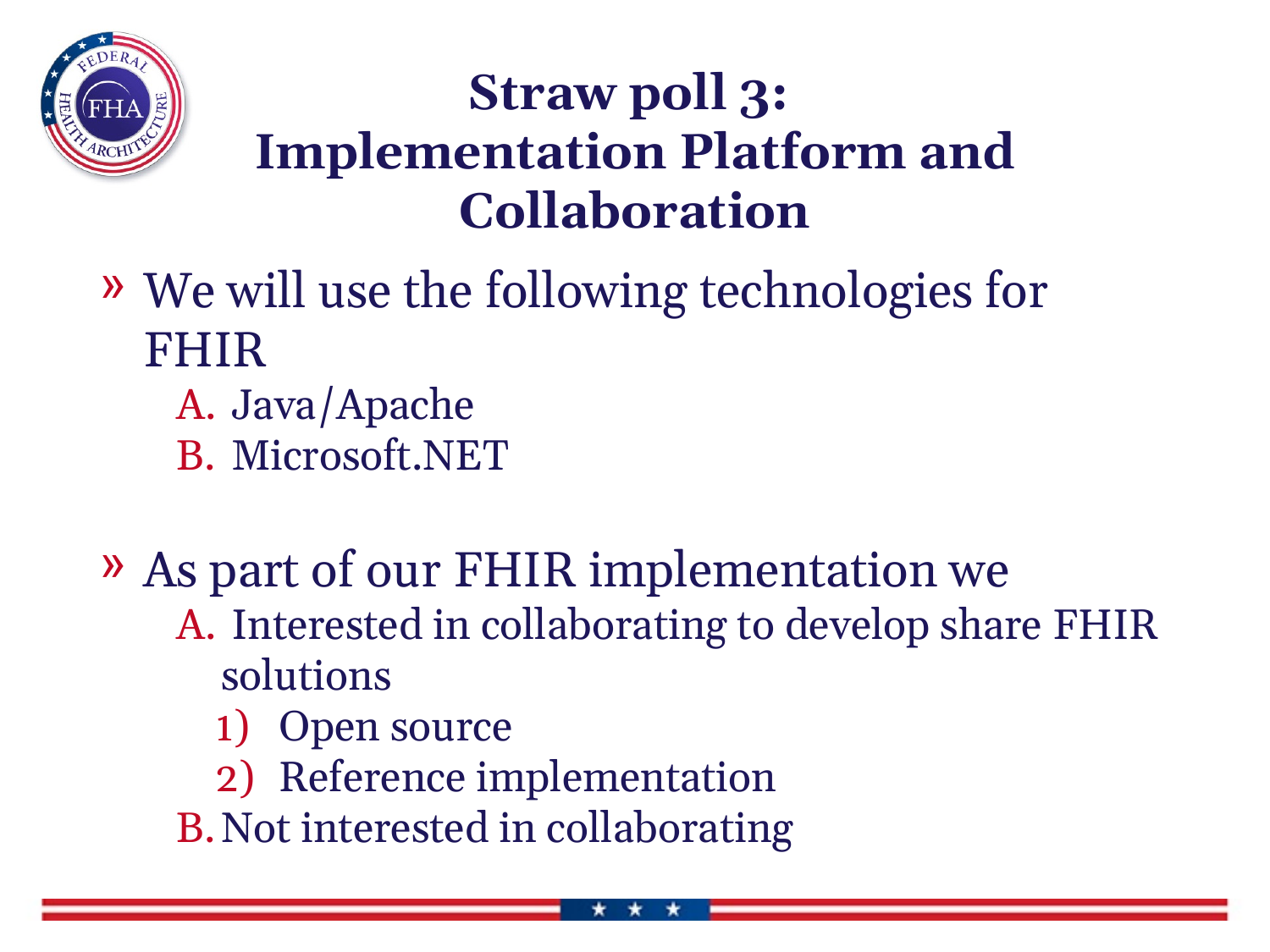

# Straw poll 3: Implementation Platform and Collaboration
We will use the following technologies for FHIR
 Java/Apache
 Microsoft.NET

As part of our FHIR implementation we
 Interested in collaborating to develop share FHIR solutions
Open source
Reference implementation
Not interested in collaborating